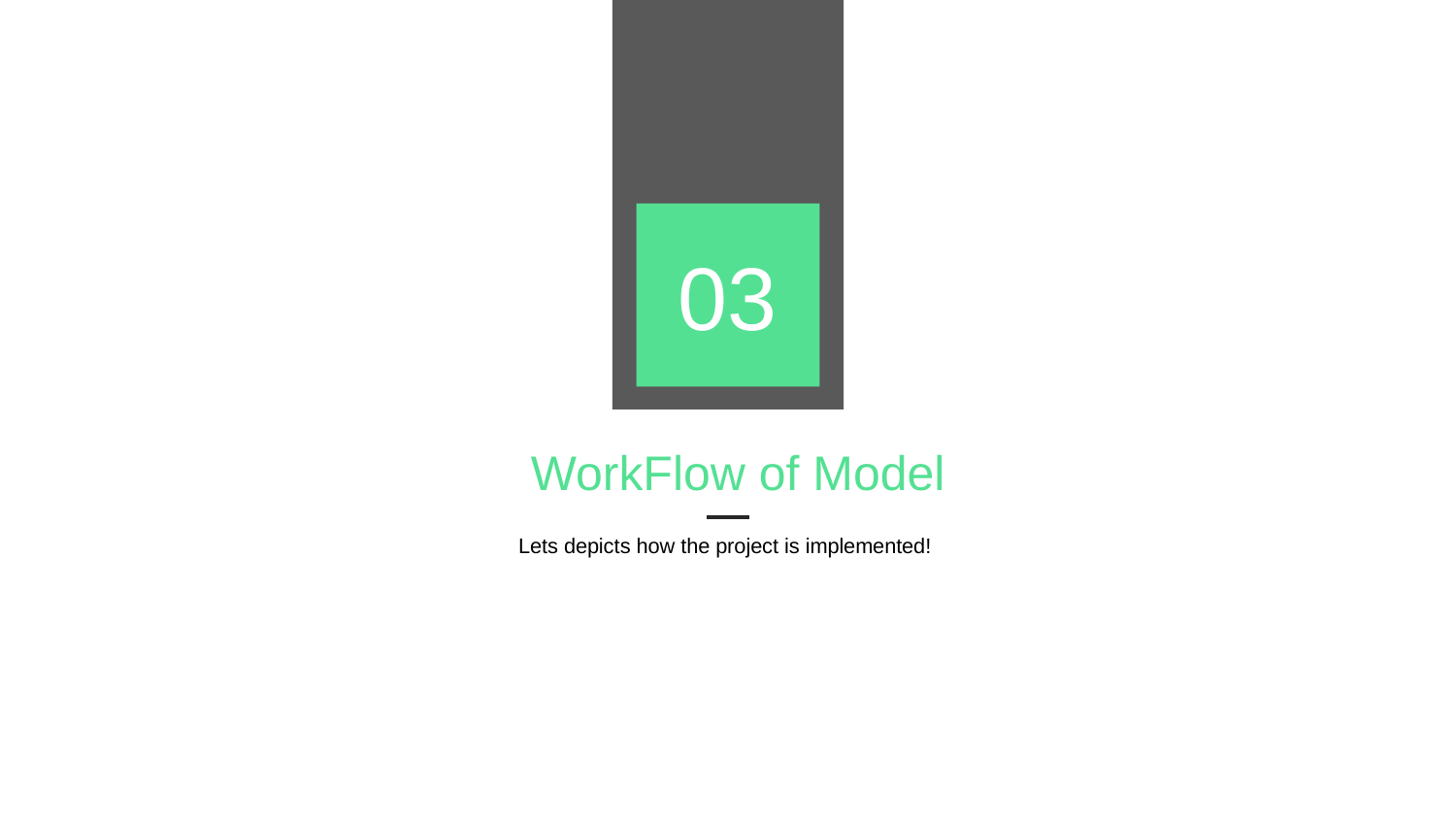

03
WorkFlow of Model
Lets depicts how the project is implemented!